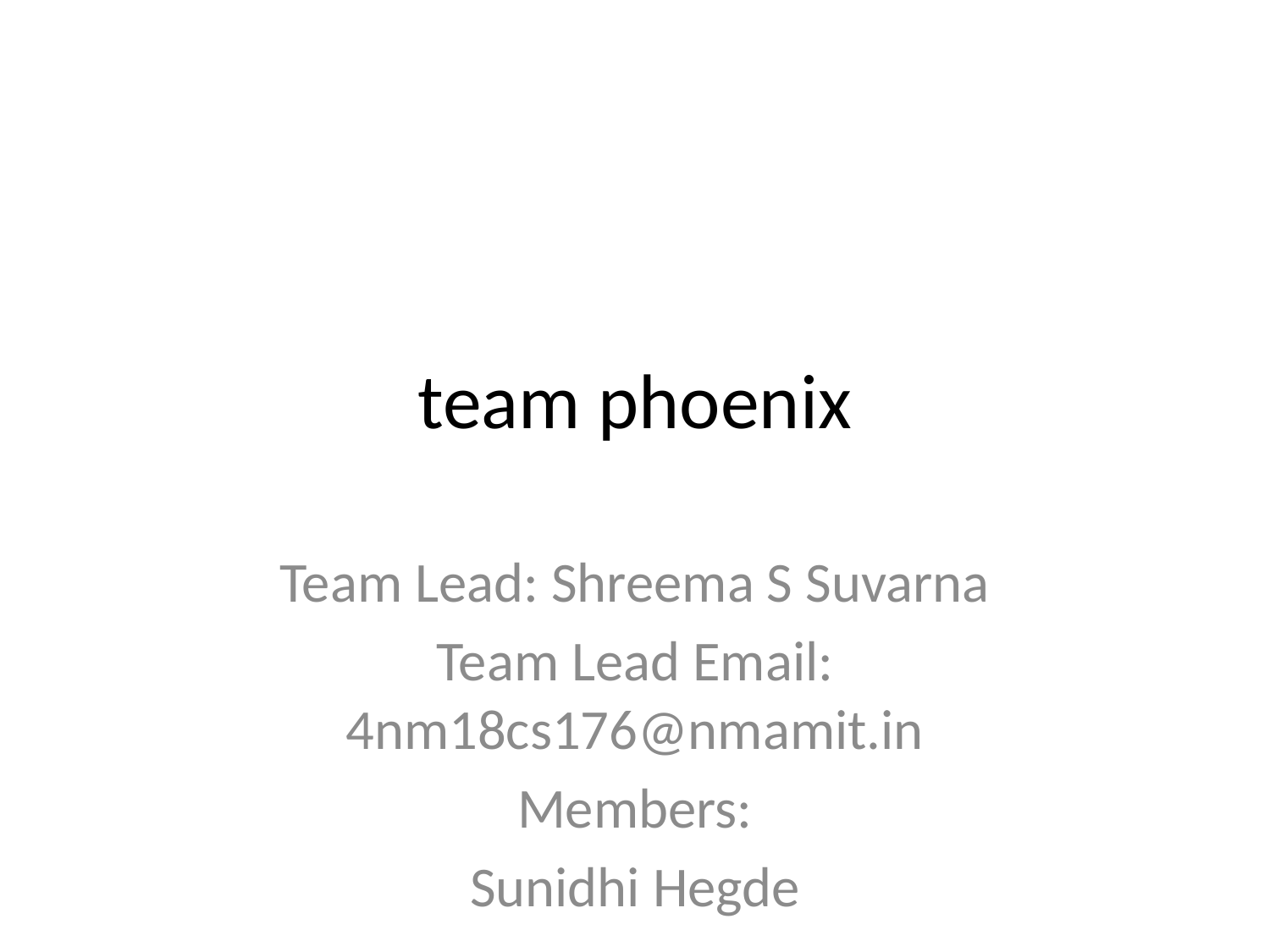

# team phoenix
Team Lead: Shreema S Suvarna
Team Lead Email: 4nm18cs176@nmamit.in
Members:
Sunidhi Hegde